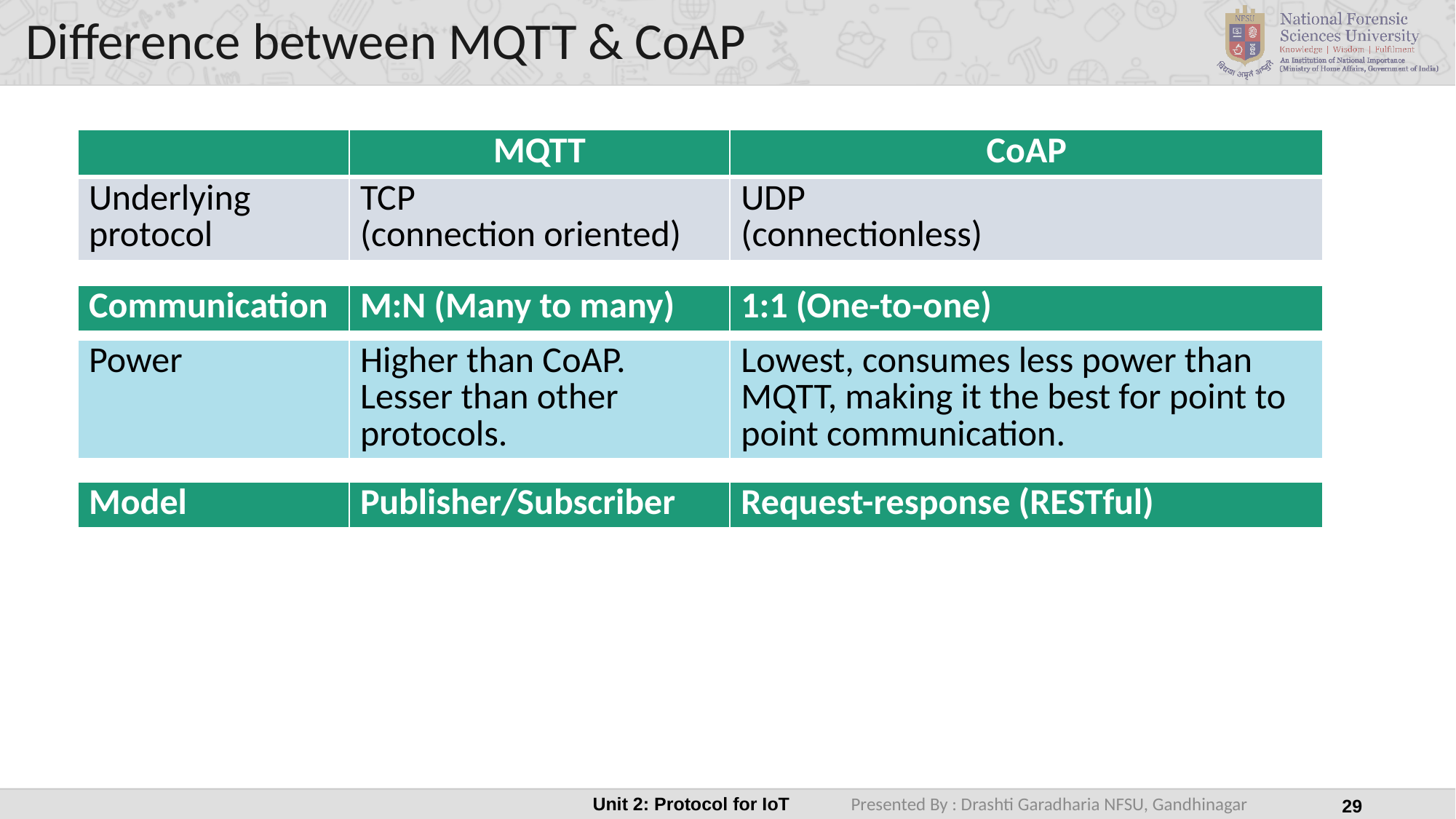

# Difference between MQTT & CoAP
|  | MQTT | CoAP |
| --- | --- | --- |
| Underlying protocol | TCP (connection oriented) | UDP (connectionless) |
| Communication | M:N (Many to many) | 1:1 (One-to-one) |
| --- | --- | --- |
| Power | Higher than CoAP. Lesser than other protocols. | Lowest, consumes less power than MQTT, making it the best for point to point communication. |
| --- | --- | --- |
| Model | Publisher/Subscriber | Request-response (RESTful) |
| --- | --- | --- |